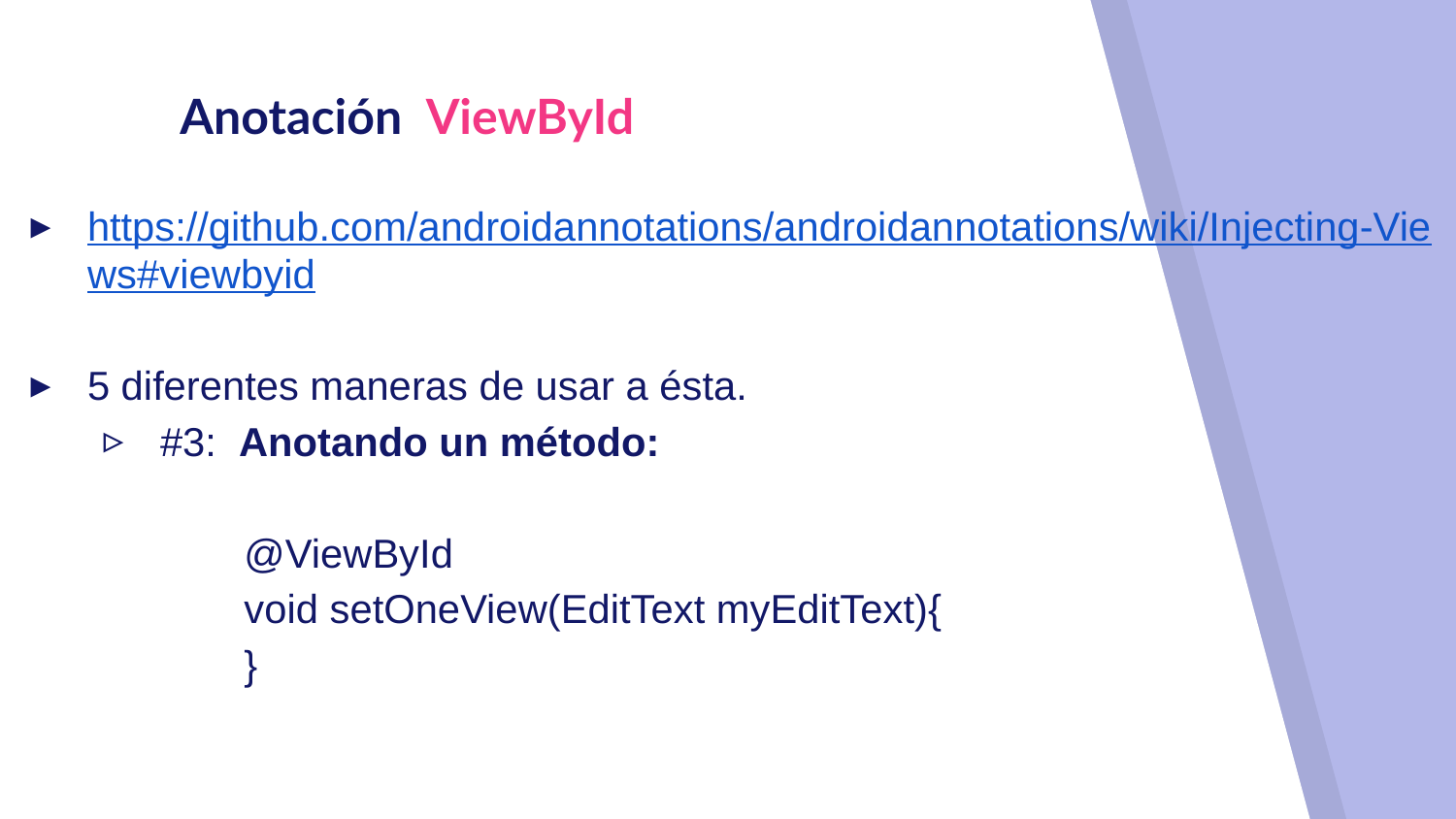

# Anotación  ViewById
https://github.com/androidannotations/androidannotations/wiki/Injecting-Views#viewbyid

5 diferentes maneras de usar a ésta.
#3:  Anotando un método:

                      @ViewById
                      void setOneView(EditText myEditText){
                      }